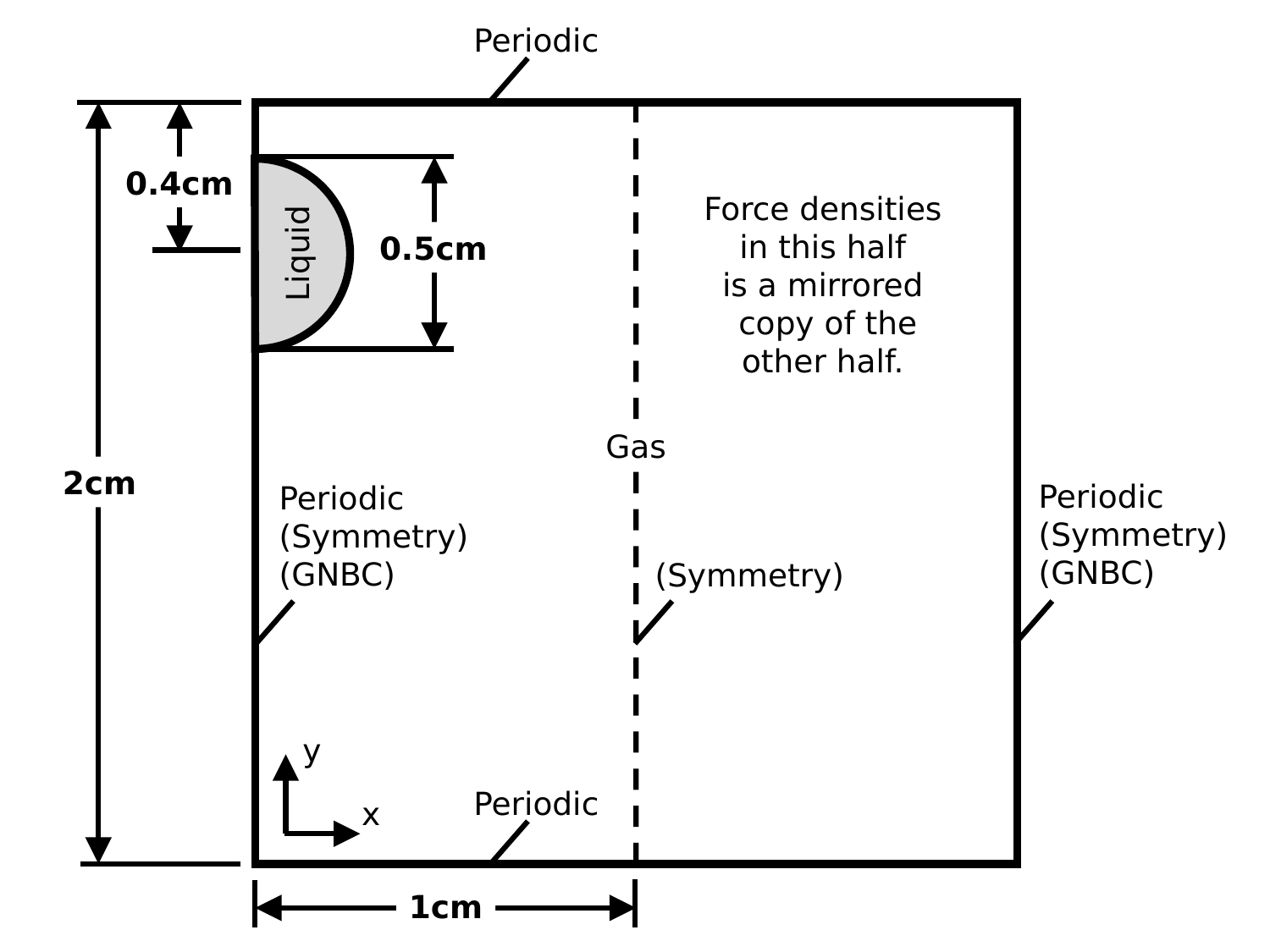

Periodic

0.4cm

Force densities
in this half
is a mirrored
copy of the
other half.
0.5cm
Liquid
Gas
2cm
Periodic
(Symmetry)
(GNBC)
Periodic
(Symmetry)
(GNBC)
(Symmetry)
y
Periodic
x
1cm